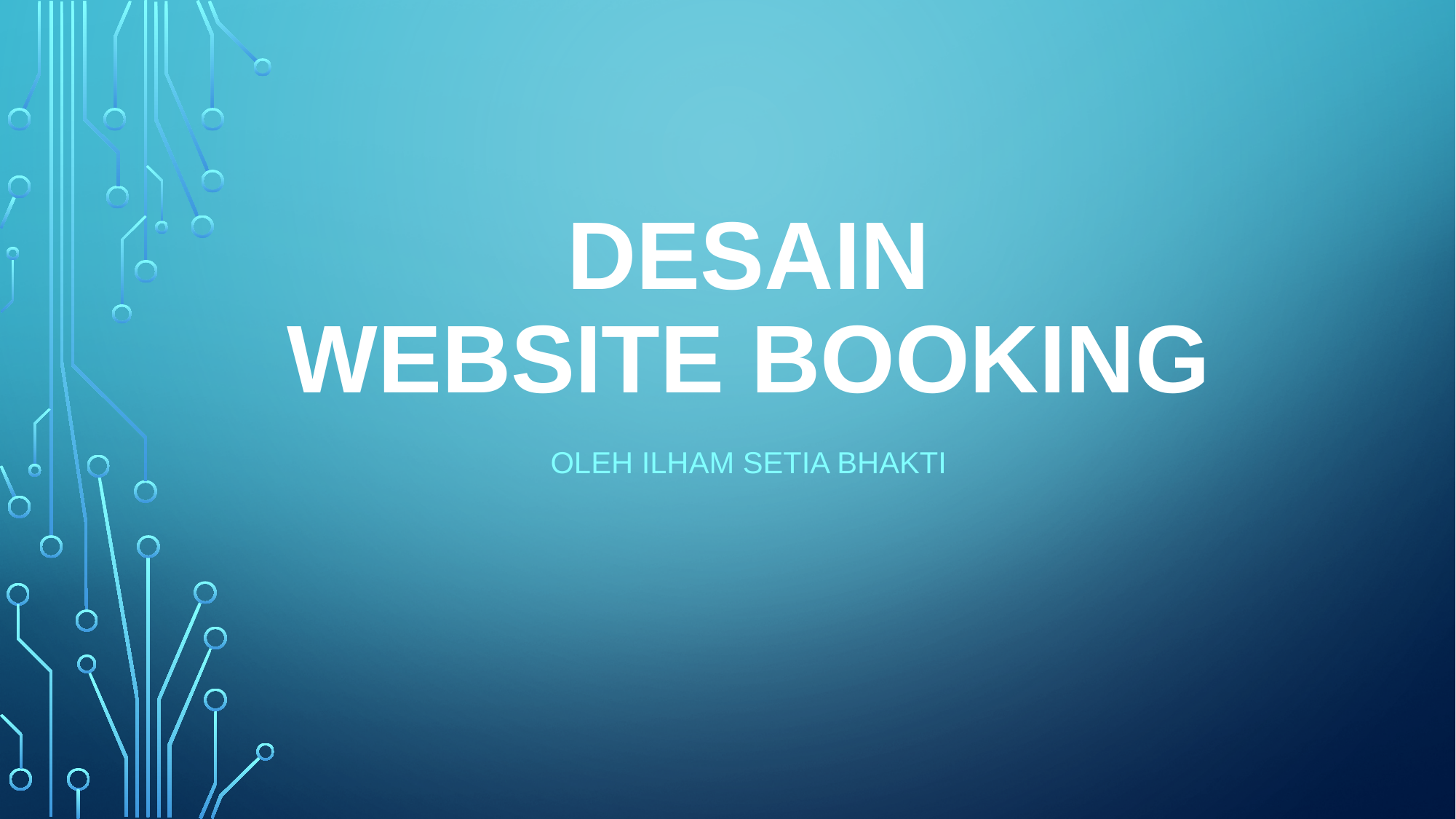

# desain Website booking
Oleh ilham setia bhakti